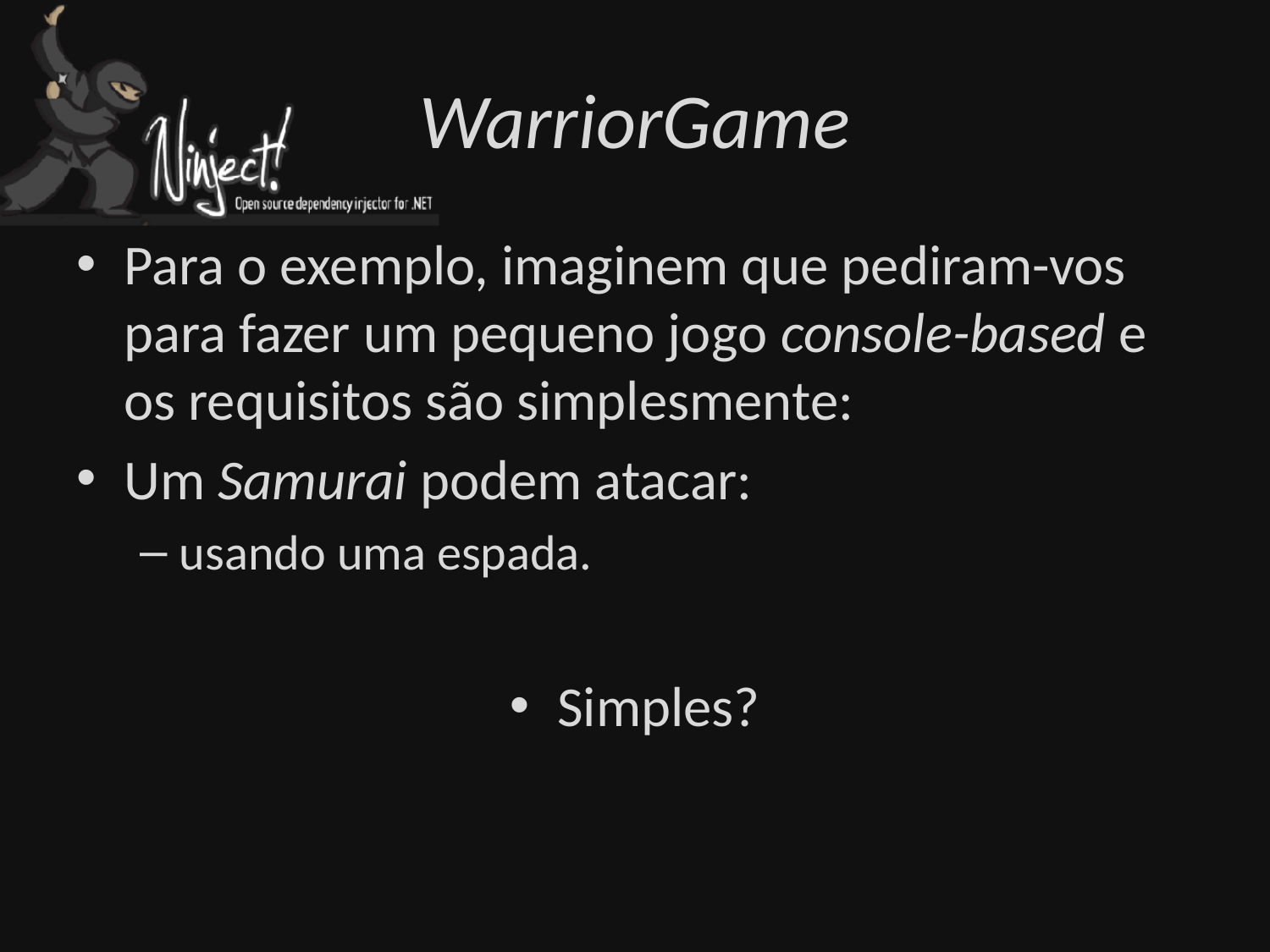

# WarriorGame
Para o exemplo, imaginem que pediram-vos para fazer um pequeno jogo console-based e os requisitos são simplesmente:
Um Samurai podem atacar:
usando uma espada.

Simples?